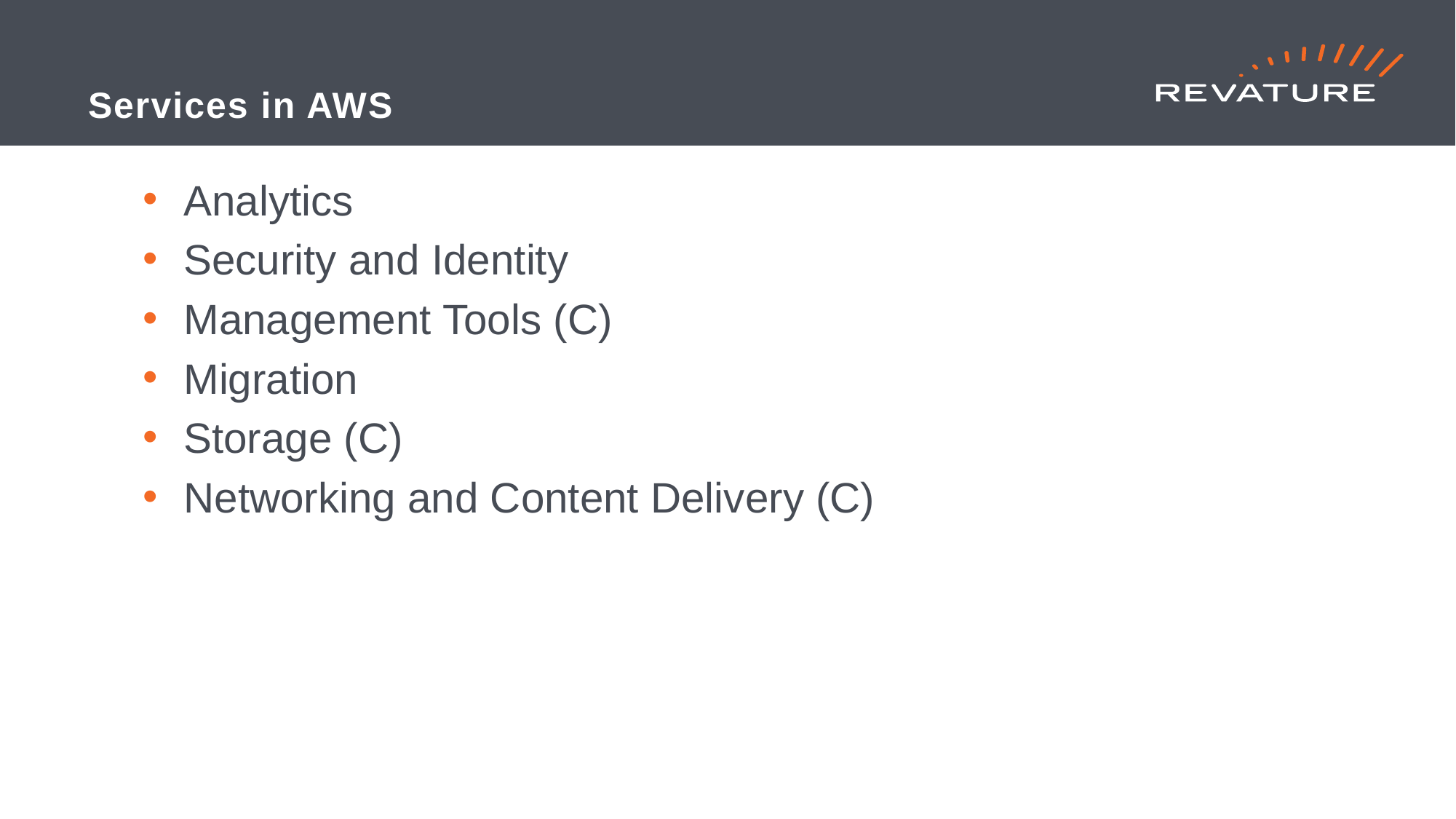

# Services in AWS
Analytics
Security and Identity
Management Tools (C)
Migration
Storage (C)
Networking and Content Delivery (C)